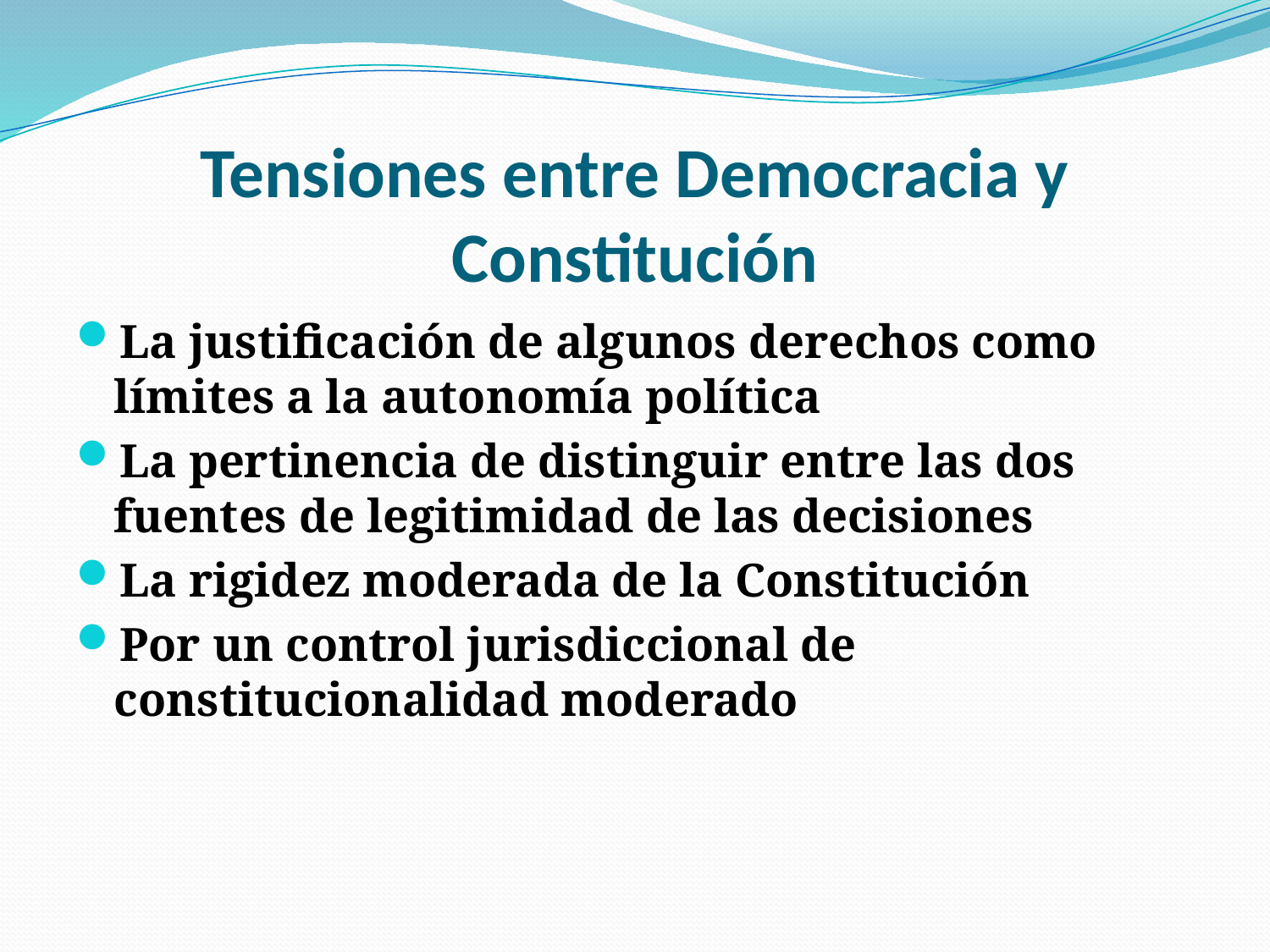

# Tensiones entre Democracia y Constitución
La justificación de algunos derechos como límites a la autonomía política
La pertinencia de distinguir entre las dos fuentes de legitimidad de las decisiones
La rigidez moderada de la Constitución
Por un control jurisdiccional de constitucionalidad moderado